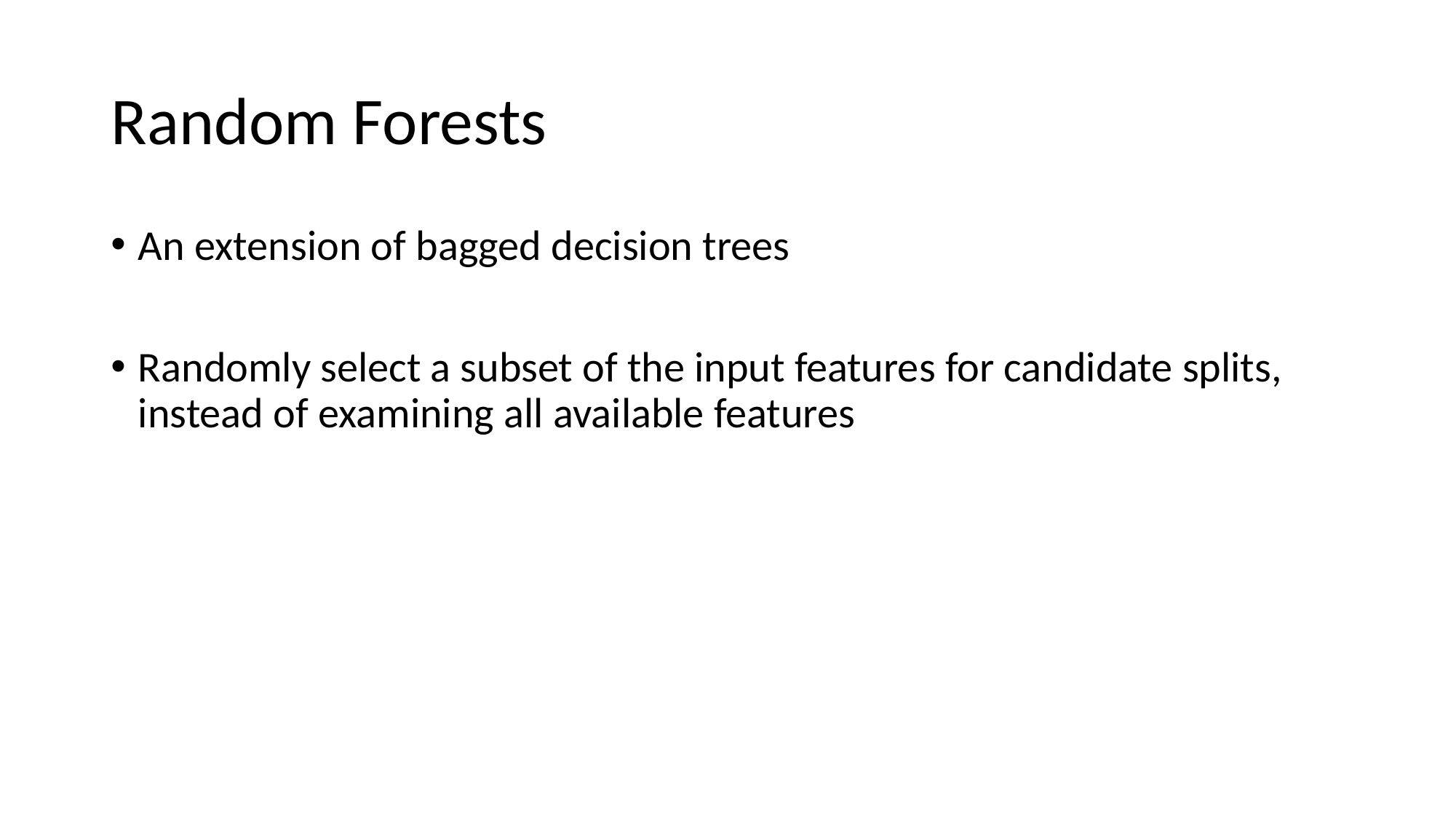

# Random Forests
An extension of bagged decision trees

Randomly select a subset of the input features for candidate splits, instead of examining all available features